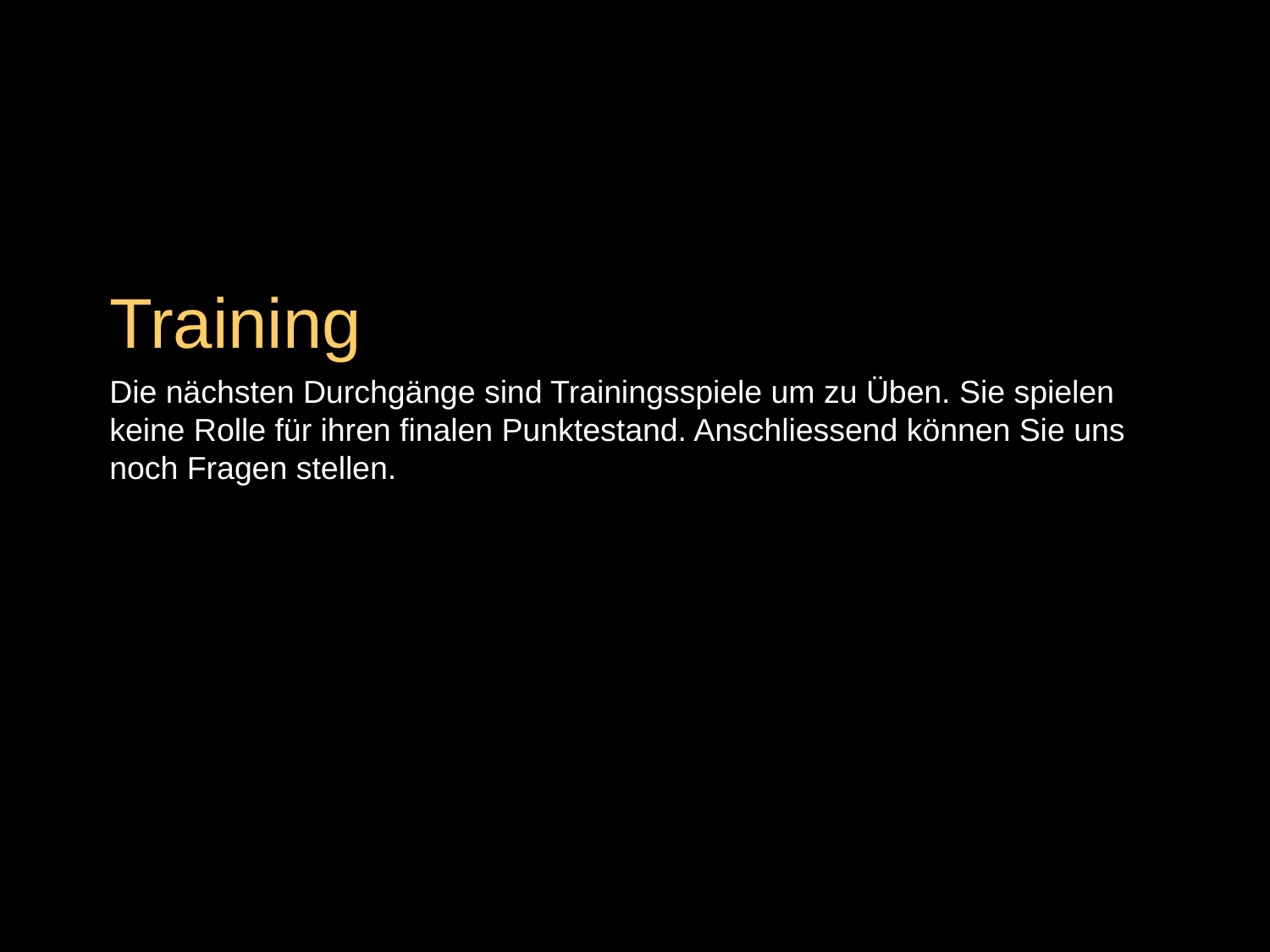

Training
Die nächsten Durchgänge sind Trainingsspiele um zu Üben. Sie spielen keine Rolle für ihren finalen Punktestand. Anschliessend können Sie uns noch Fragen stellen.